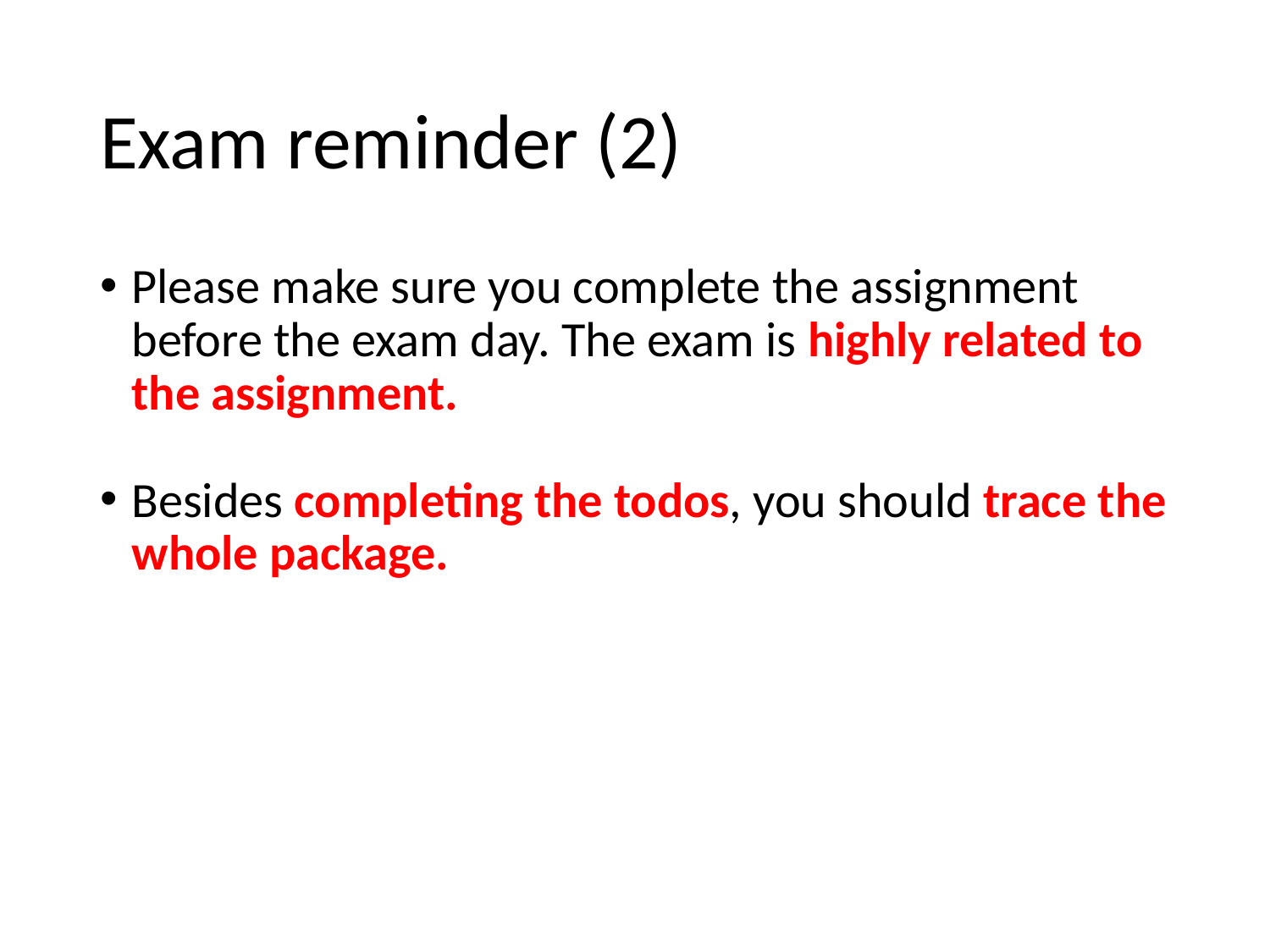

# Exam reminder (2)
Please make sure you complete the assignment before the exam day. The exam is highly related to the assignment.

Besides completing the todos, you should trace the whole package.